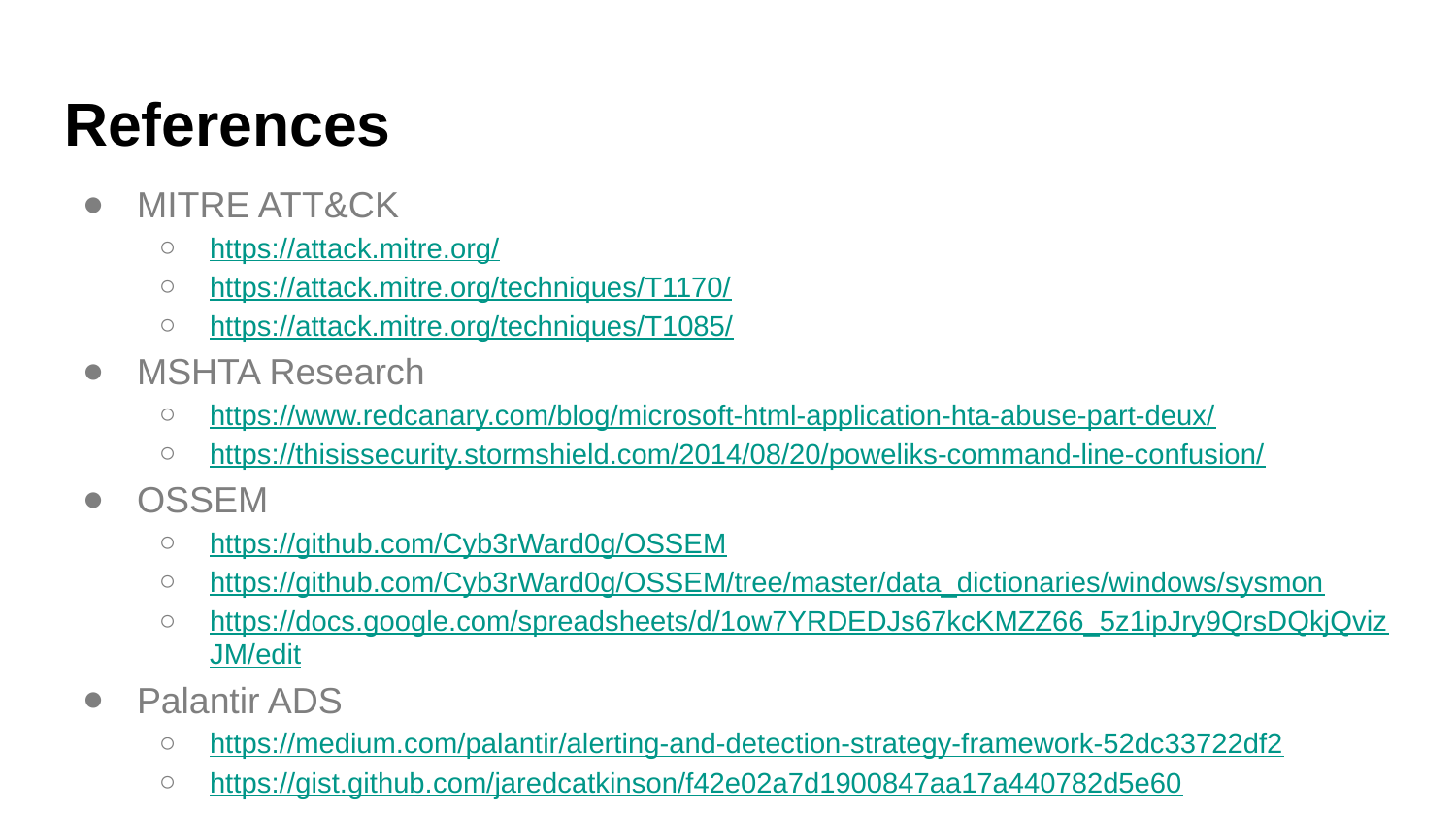

# References
MITRE ATT&CK
https://attack.mitre.org/
https://attack.mitre.org/techniques/T1170/
https://attack.mitre.org/techniques/T1085/
MSHTA Research
https://www.redcanary.com/blog/microsoft-html-application-hta-abuse-part-deux/
https://thisissecurity.stormshield.com/2014/08/20/poweliks-command-line-confusion/
OSSEM
https://github.com/Cyb3rWard0g/OSSEM
https://github.com/Cyb3rWard0g/OSSEM/tree/master/data_dictionaries/windows/sysmon
https://docs.google.com/spreadsheets/d/1ow7YRDEDJs67kcKMZZ66_5z1ipJry9QrsDQkjQvizJM/edit
Palantir ADS
https://medium.com/palantir/alerting-and-detection-strategy-framework-52dc33722df2
https://gist.github.com/jaredcatkinson/f42e02a7d1900847aa17a440782d5e60